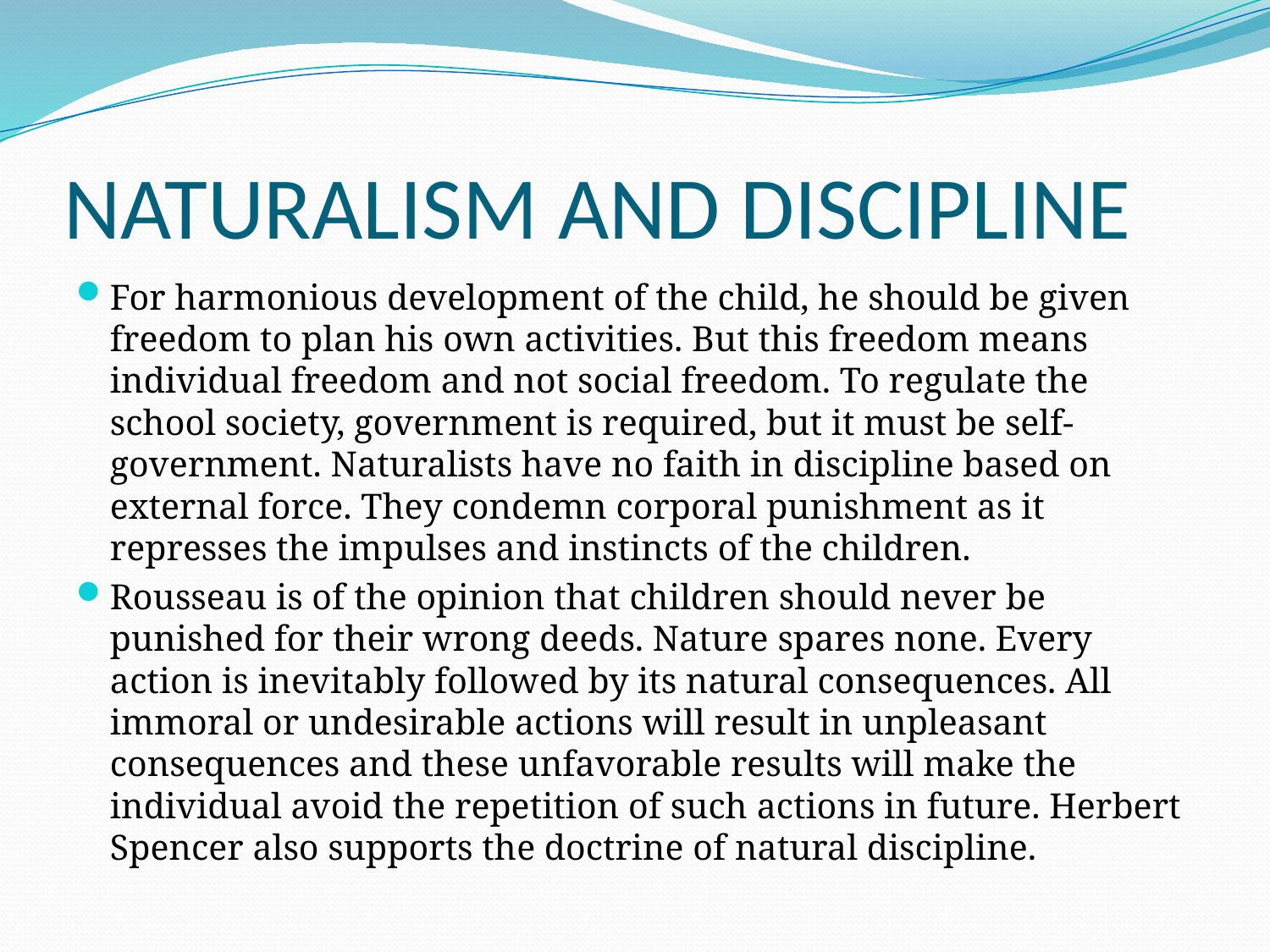

# NATURALISM AND DISCIPLINE
For harmonious development of the child, he should be given freedom to plan his own activities. But this freedom means individual freedom and not social freedom. To regulate the school society, government is required, but it must be self-government. Naturalists have no faith in discipline based on external force. They condemn corporal punishment as it represses the impulses and instincts of the children.
Rousseau is of the opinion that children should never be punished for their wrong deeds. Nature spares none. Every action is inevitably followed by its natural consequences. All immoral or undesirable actions will result in unpleasant consequences and these unfavorable results will make the individual avoid the repetition of such actions in future. Herbert Spencer also supports the doctrine of natural discipline.